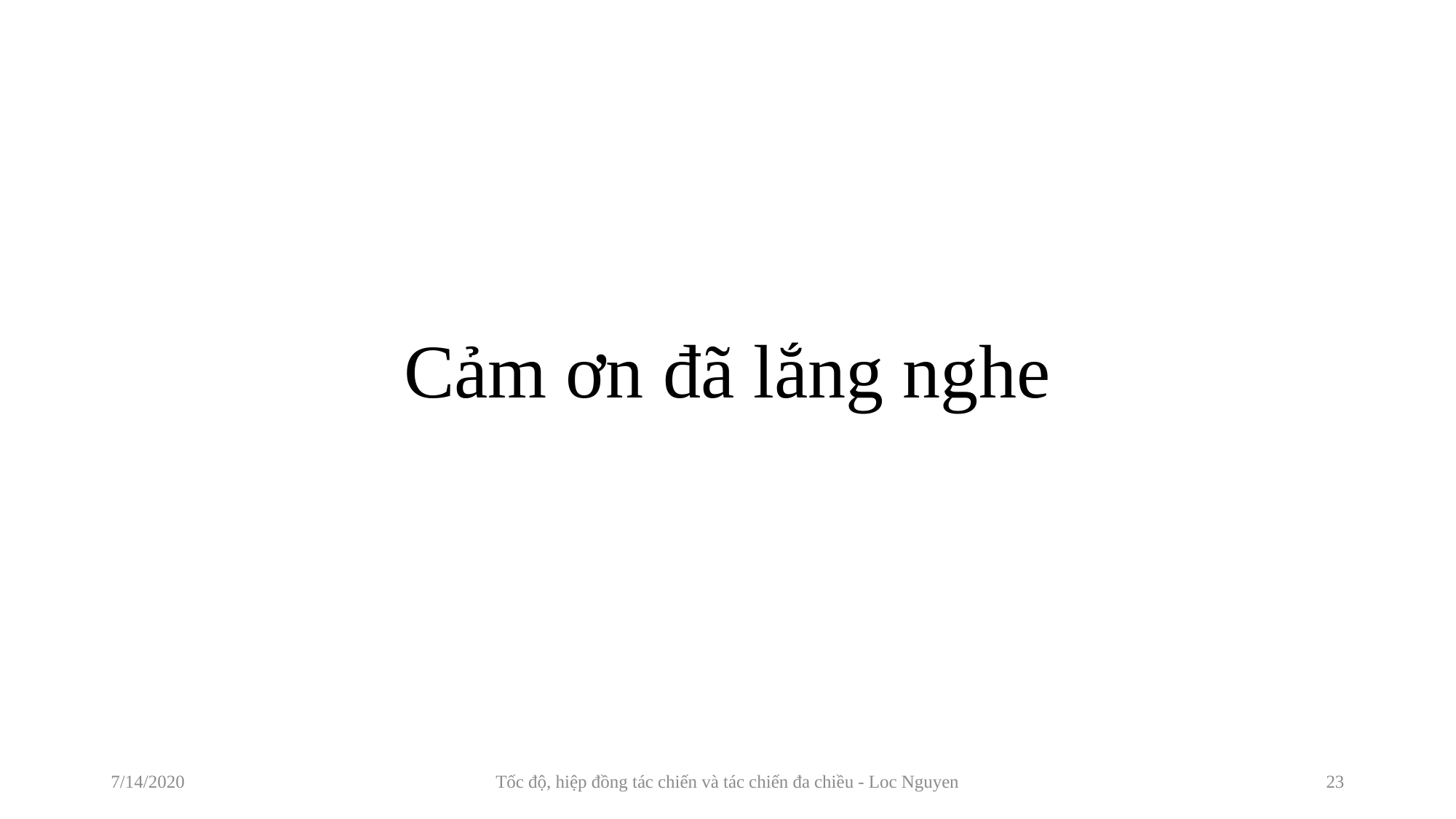

# Cảm ơn đã lắng nghe
7/14/2020
Tốc độ, hiệp đồng tác chiến và tác chiến đa chiều - Loc Nguyen
23